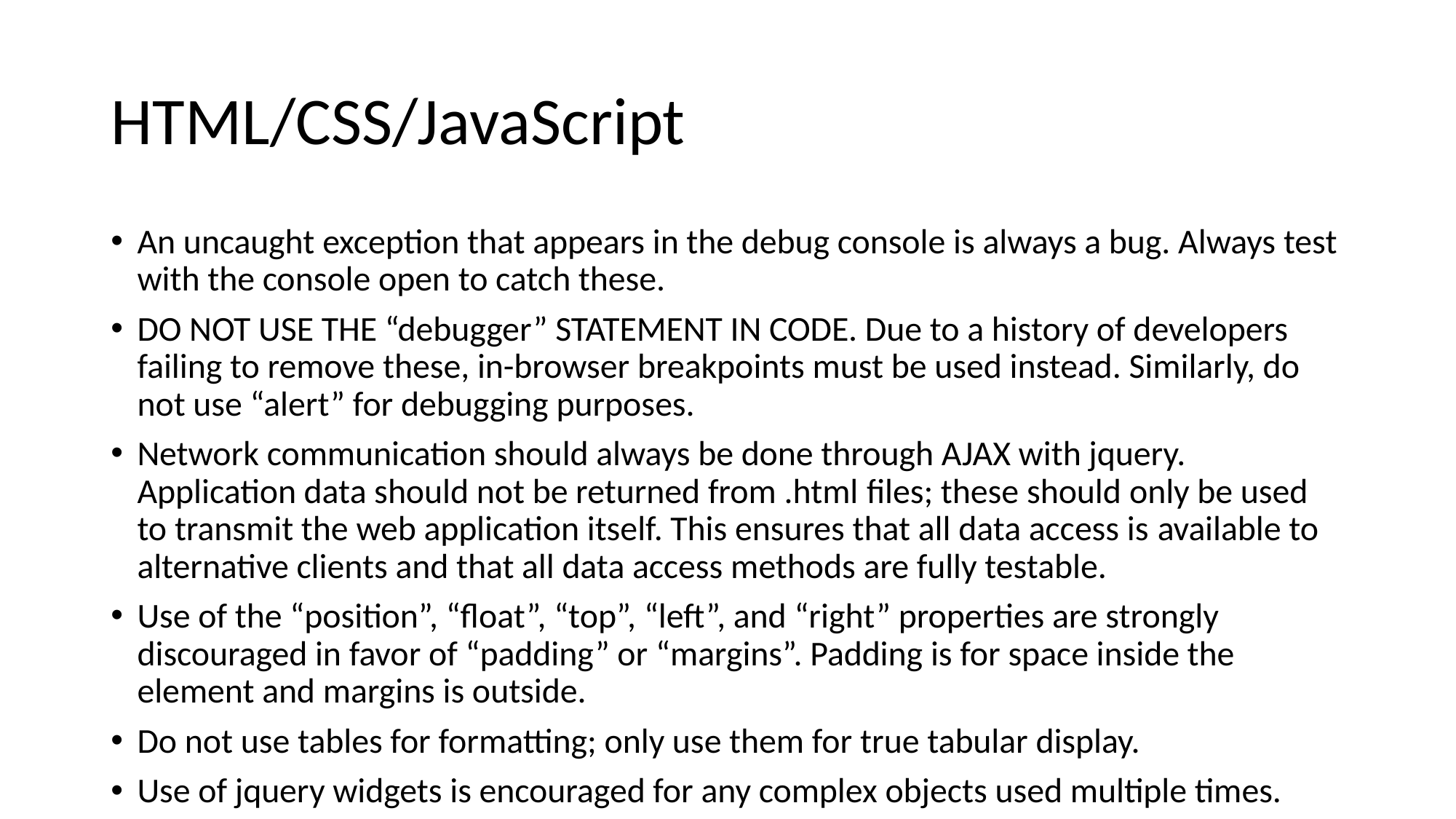

# HTML/CSS/JavaScript
An uncaught exception that appears in the debug console is always a bug. Always test with the console open to catch these.
DO NOT USE THE “debugger” STATEMENT IN CODE. Due to a history of developers failing to remove these, in-browser breakpoints must be used instead. Similarly, do not use “alert” for debugging purposes.
Network communication should always be done through AJAX with jquery. Application data should not be returned from .html files; these should only be used to transmit the web application itself. This ensures that all data access is available to alternative clients and that all data access methods are fully testable.
Use of the “position”, “float”, “top”, “left”, and “right” properties are strongly discouraged in favor of “padding” or “margins”. Padding is for space inside the element and margins is outside.
Do not use tables for formatting; only use them for true tabular display.
Use of jquery widgets is encouraged for any complex objects used multiple times.